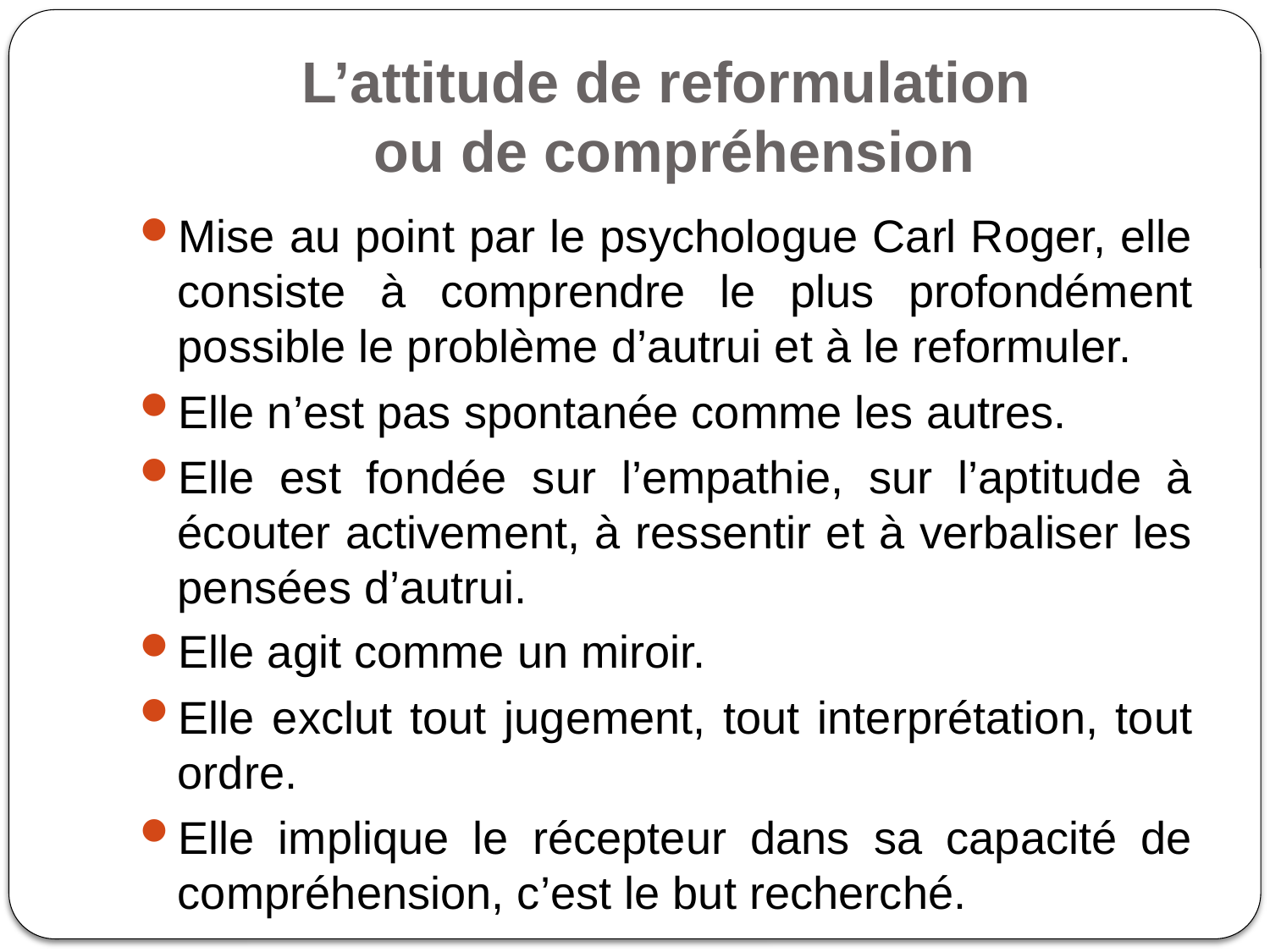

# L’attitude de reformulation ou de compréhension
Mise au point par le psychologue Carl Roger, elle consiste à comprendre le plus profondément possible le problème d’autrui et à le reformuler.
Elle n’est pas spontanée comme les autres.
Elle est fondée sur l’empathie, sur l’aptitude à écouter activement, à ressentir et à verbaliser les pensées d’autrui.
Elle agit comme un miroir.
Elle exclut tout jugement, tout interprétation, tout ordre.
Elle implique le récepteur dans sa capacité de compréhension, c’est le but recherché.